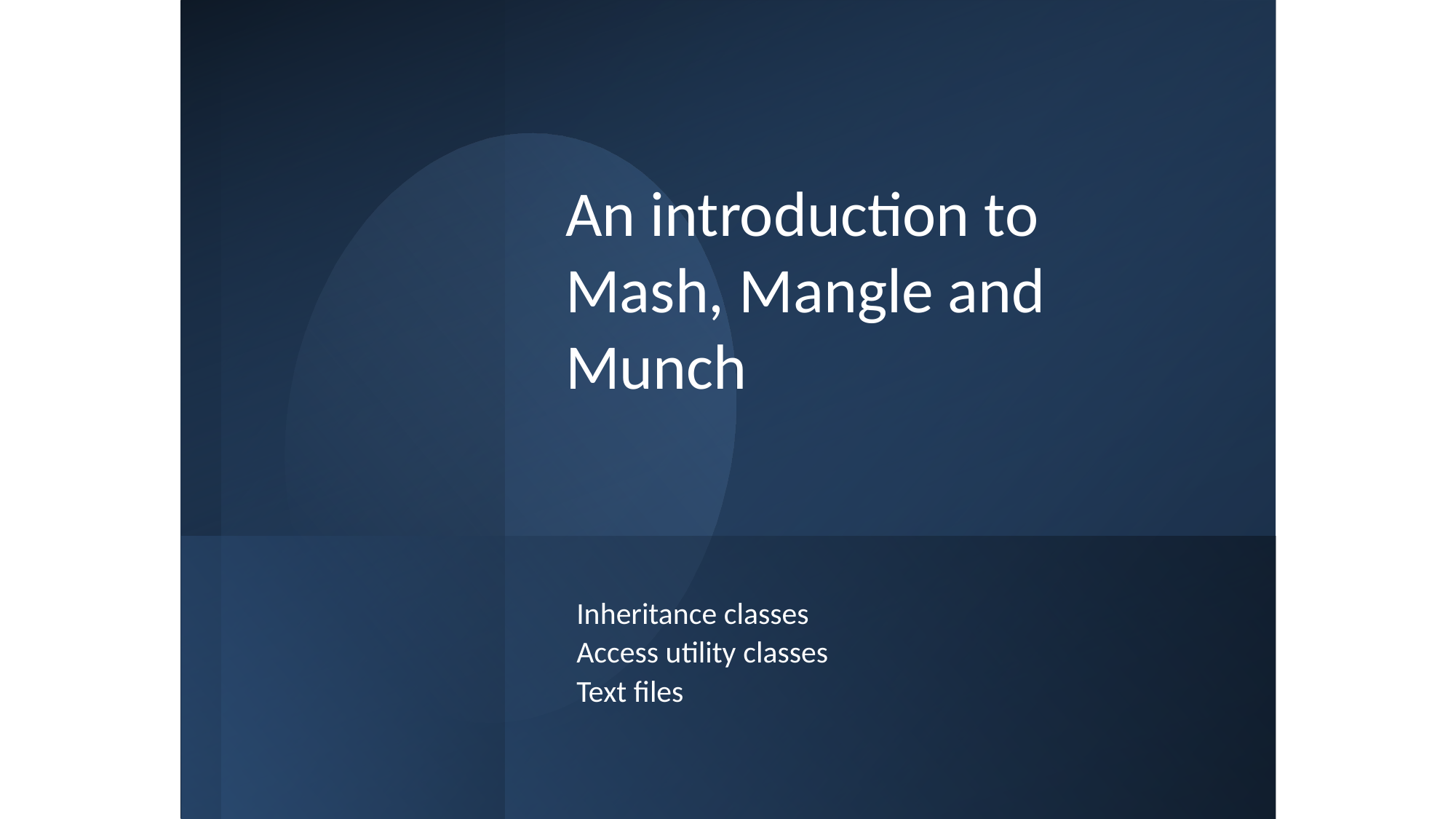

# An introduction to Mash, Mangle and Munch

Inheritance classes
Access utility classes
Text files